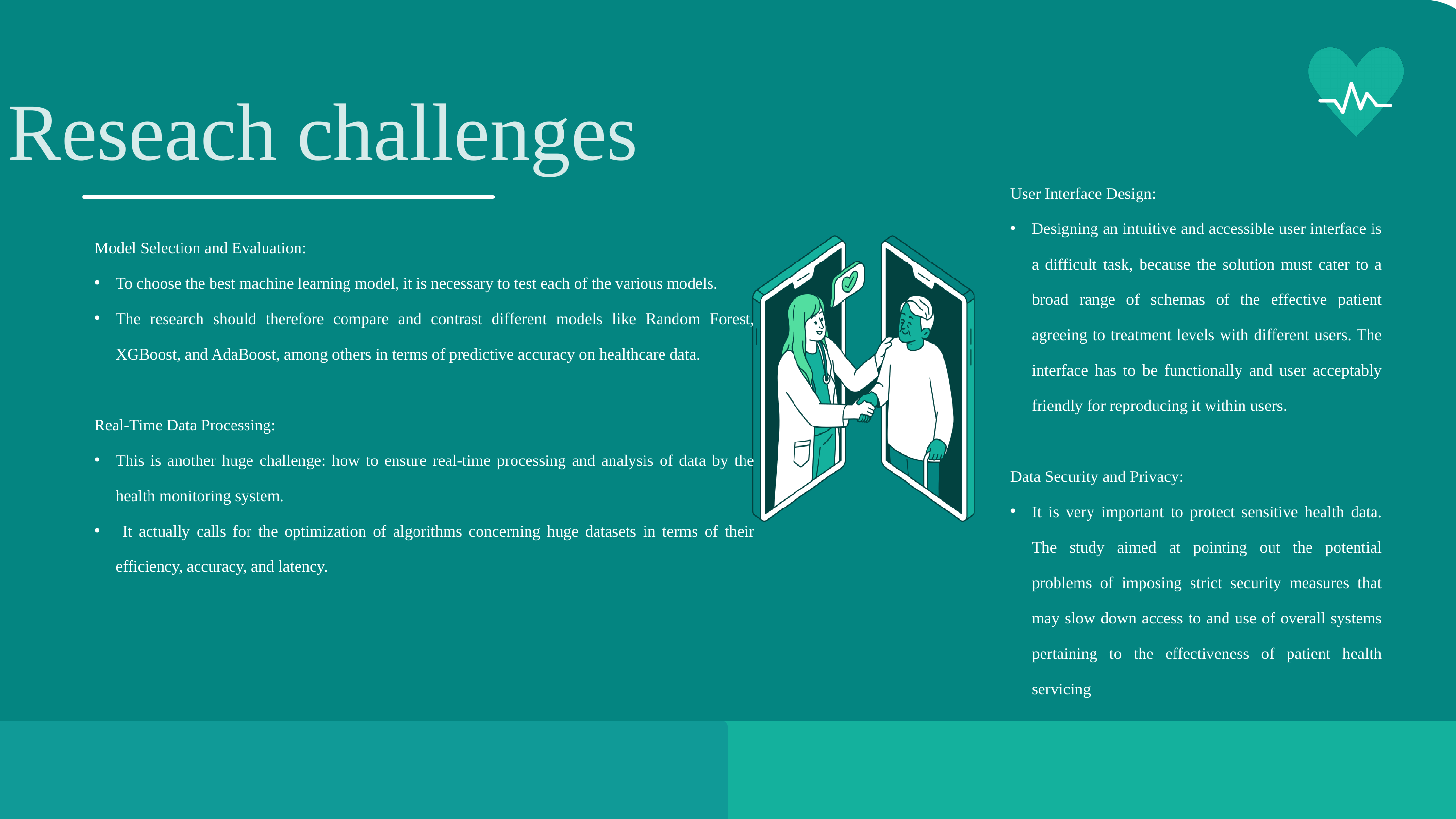

Reseach challenges

User Interface Design:
Designing an intuitive and accessible user interface is a difficult task, because the solution must cater to a broad range of schemas of the effective patient agreeing to treatment levels with different users. The interface has to be functionally and user acceptably friendly for reproducing it within users.

Data Security and Privacy:
It is very important to protect sensitive health data. The study aimed at pointing out the potential problems of imposing strict security measures that may slow down access to and use of overall systems pertaining to the effectiveness of patient health servicing

Model Selection and Evaluation:
To choose the best machine learning model, it is necessary to test each of the various models.
The research should therefore compare and contrast different models like Random Forest, XGBoost, and AdaBoost, among others in terms of predictive accuracy on healthcare data.

Real-Time Data Processing:
This is another huge challenge: how to ensure real-time processing and analysis of data by the health monitoring system.
 It actually calls for the optimization of algorithms concerning huge datasets in terms of their efficiency, accuracy, and latency.